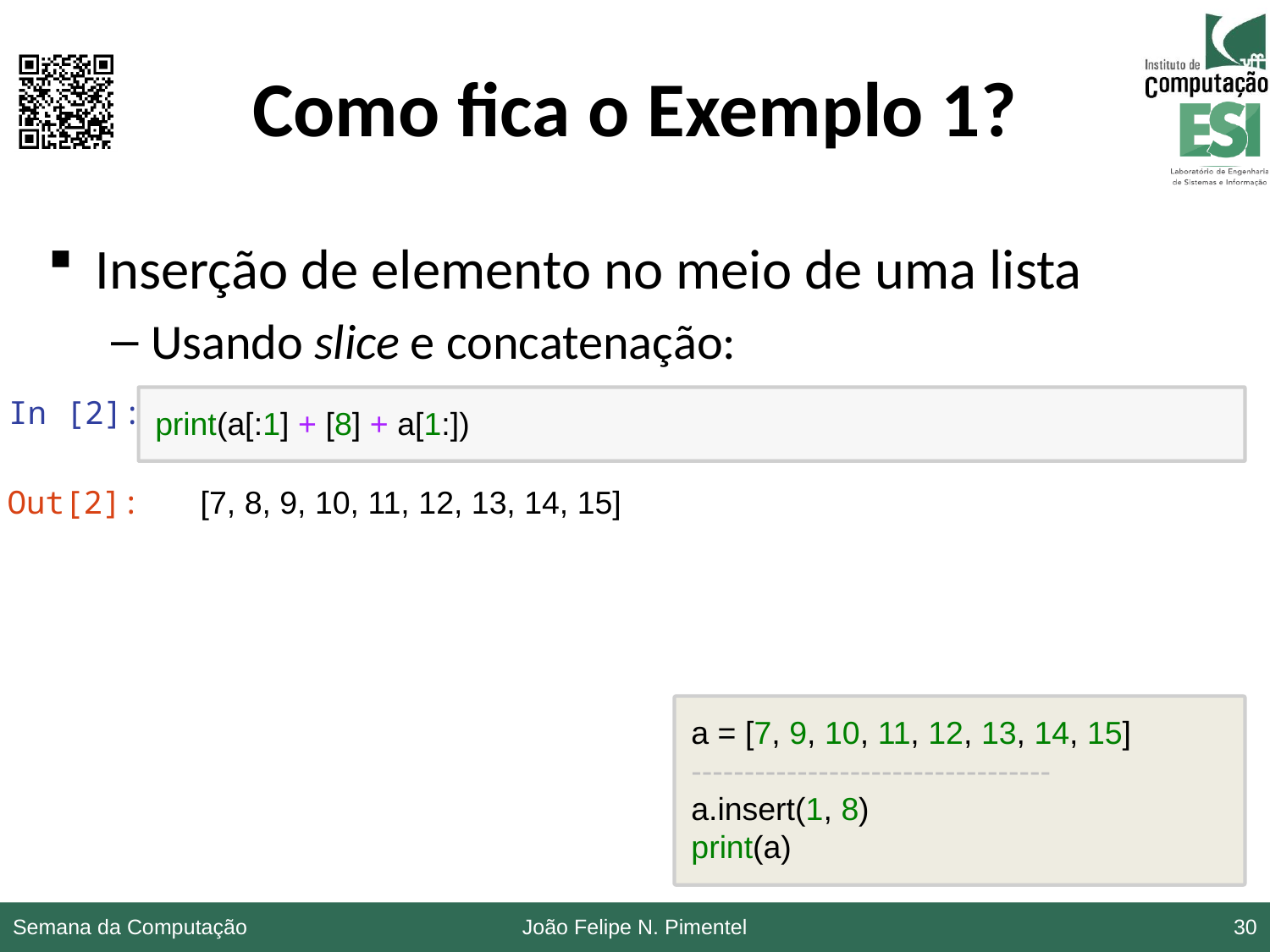

# Como fica o Exemplo 1?
Inserção de elemento no meio de uma lista
Usando slice e concatenação:
In [2]:
print(a[:1] + [8] + a[1:])
Out[2]:
[7, 8, 9, 10, 11, 12, 13, 14, 15]
a = [7, 9, 10, 11, 12, 13, 14, 15]
----------------------------------
a.insert(1, 8)
print(a)
Semana da Computação
João Felipe N. Pimentel
30